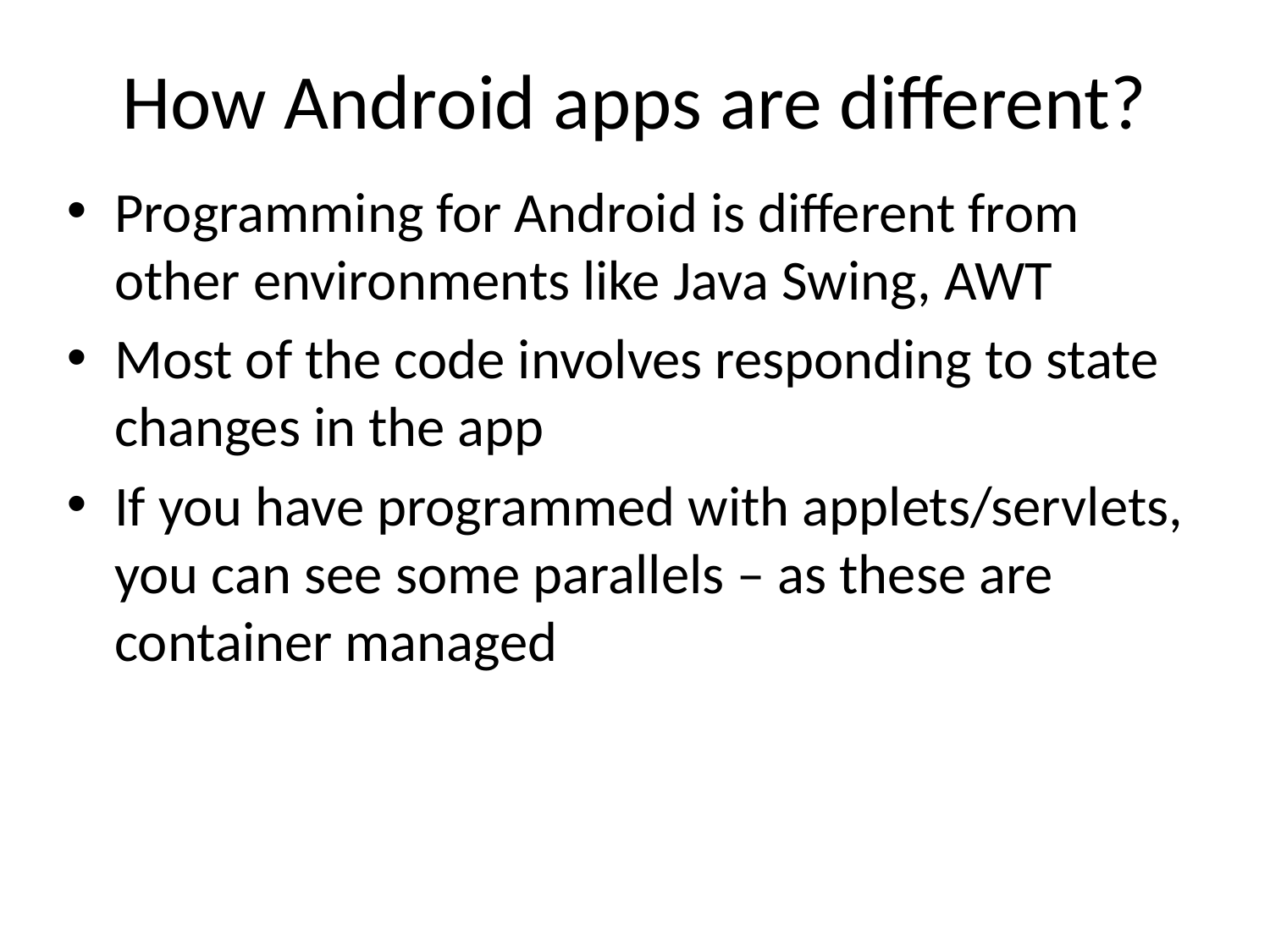

# How Android apps are different?
Programming for Android is different from other environments like Java Swing, AWT
Most of the code involves responding to state changes in the app
If you have programmed with applets/servlets, you can see some parallels – as these are container managed